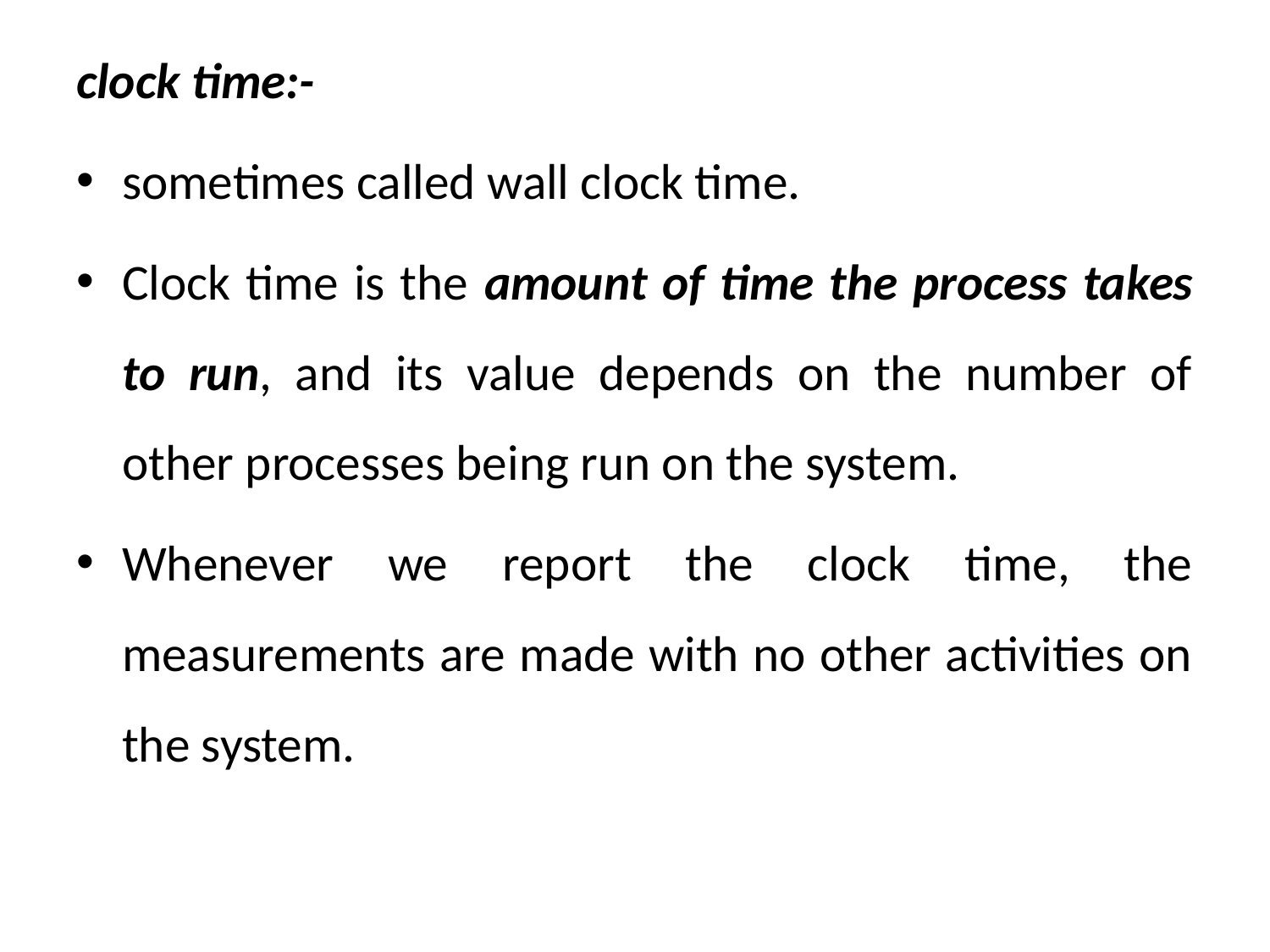

clock time:-
sometimes called wall clock time.
Clock time is the amount of time the process takes to run, and its value depends on the number of other processes being run on the system.
Whenever we report the clock time, the measurements are made with no other activities on the system.